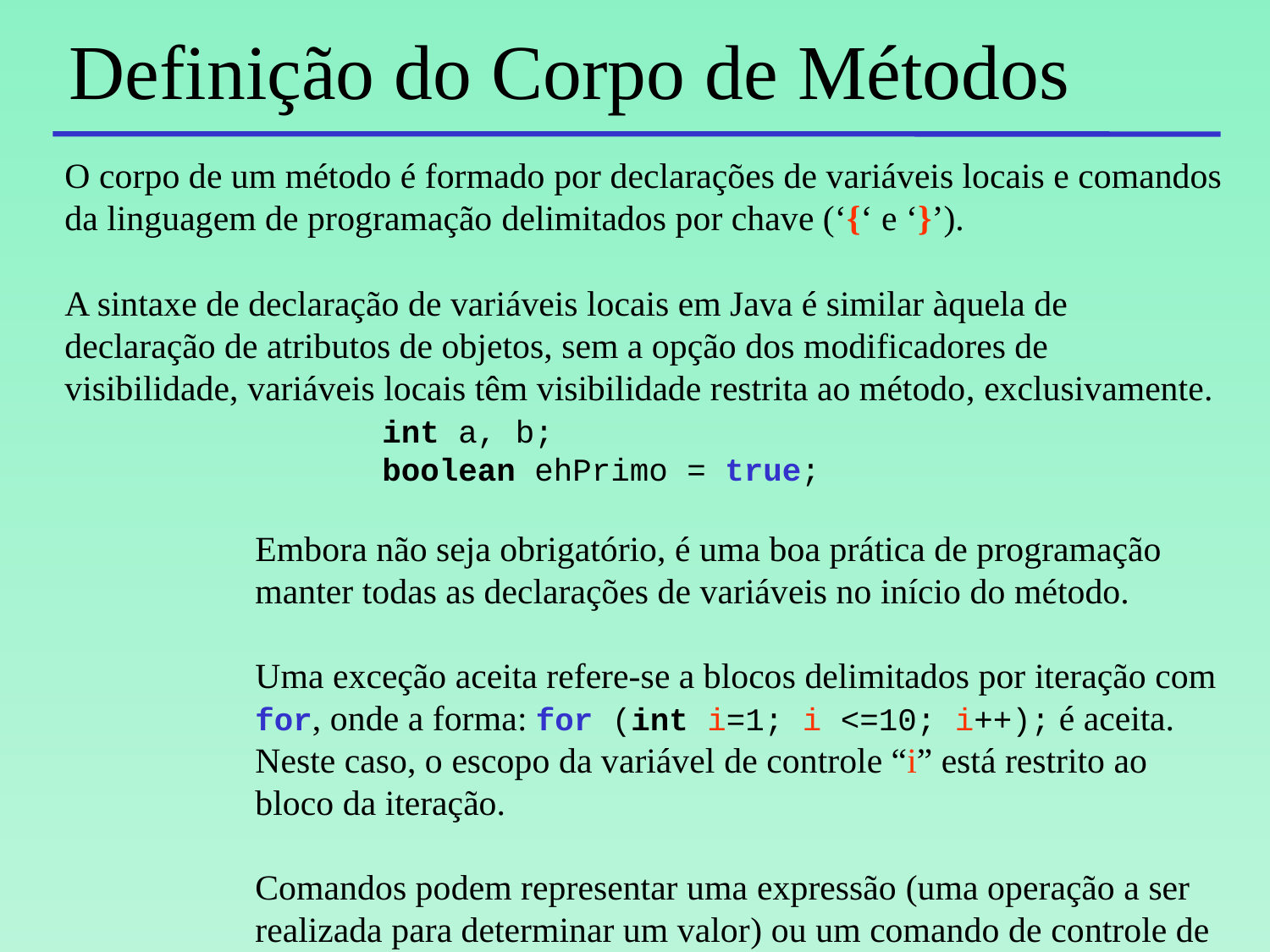

# Definição do Corpo de Métodos

O corpo de um método é formado por declarações de variáveis locais e comandos da linguagem de programação delimitados por chave (‘{‘ e ‘}’).

A sintaxe de declaração de variáveis locais em Java é similar àquela de declaração de atributos de objetos, sem a opção dos modificadores de visibilidade, variáveis locais têm visibilidade restrita ao método, exclusivamente.
	int a, b;
	boolean ehPrimo = true;

Embora não seja obrigatório, é uma boa prática de programação manter todas as declarações de variáveis no início do método.

Uma exceção aceita refere-se a blocos delimitados por iteração com for, onde a forma: for (int i=1; i <=10; i++); é aceita. Neste caso, o escopo da variável de controle “i” está restrito ao bloco da iteração.

Comandos podem representar uma expressão (uma operação a ser realizada para determinar um valor) ou um comando de controle de fluxo de execução.